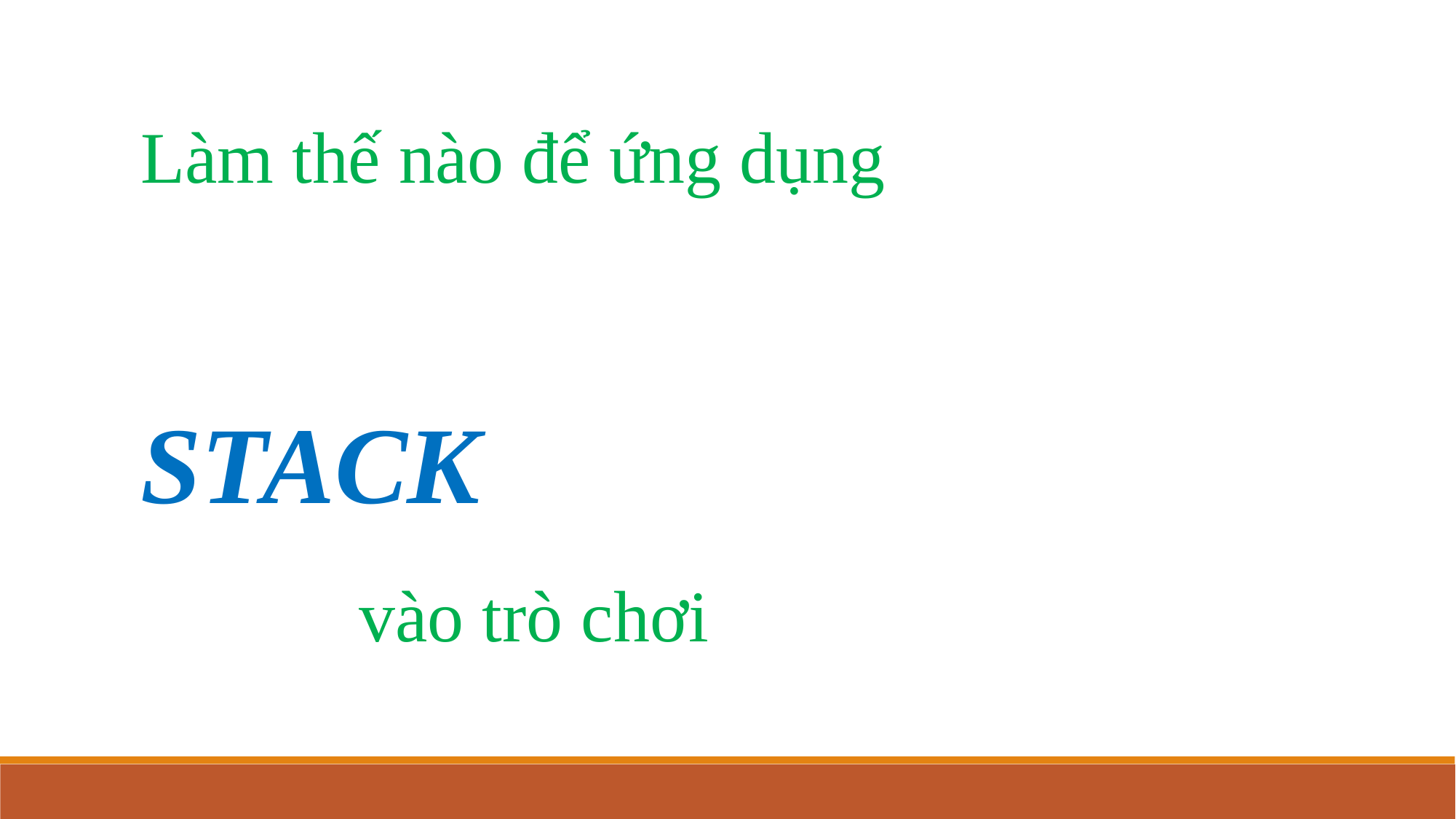

Làm thế nào để ứng dụng
									STACK
		vào trò chơi
									Tháp Hà Nội ?